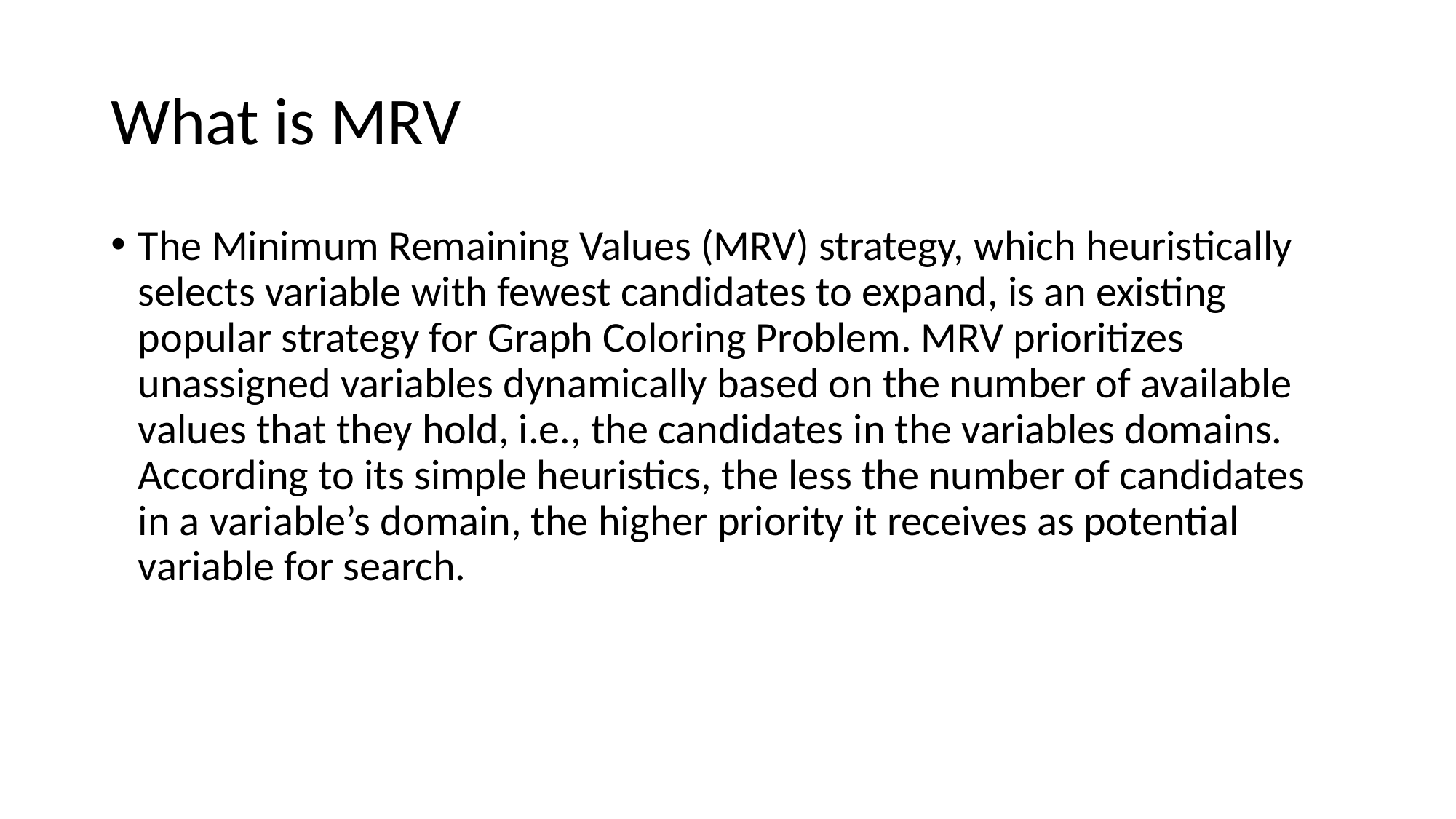

# What is MRV
The Minimum Remaining Values (MRV) strategy, which heuristically selects variable with fewest candidates to expand, is an existing popular strategy for Graph Coloring Problem. MRV prioritizes unassigned variables dynamically based on the number of available values that they hold, i.e., the candidates in the variables domains. According to its simple heuristics, the less the number of candidates in a variable’s domain, the higher priority it receives as potential variable for search.